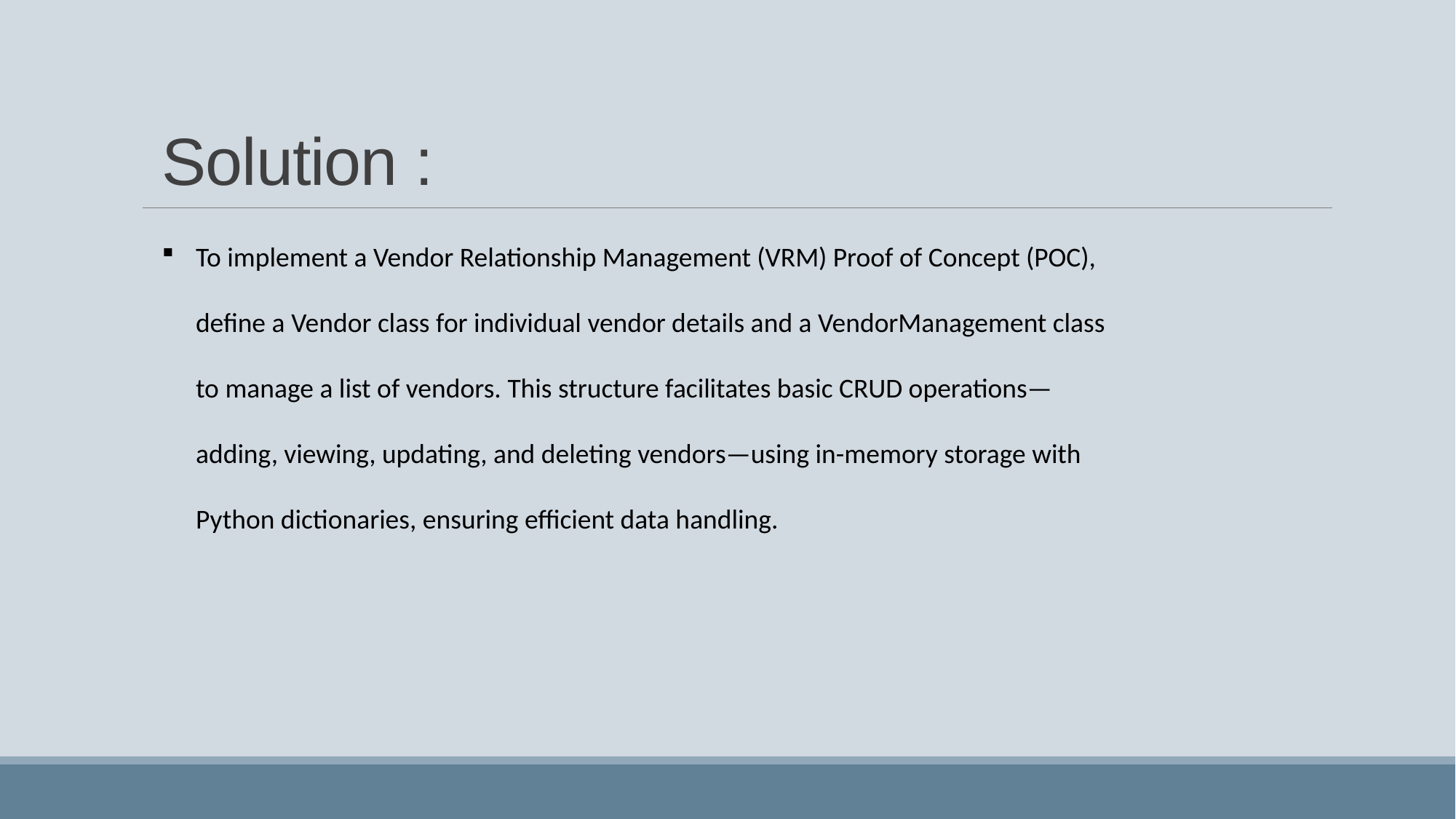

# Solution :
To implement a Vendor Relationship Management (VRM) Proof of Concept (POC), define a Vendor class for individual vendor details and a VendorManagement class to manage a list of vendors. This structure facilitates basic CRUD operations—adding, viewing, updating, and deleting vendors—using in-memory storage with Python dictionaries, ensuring efficient data handling.